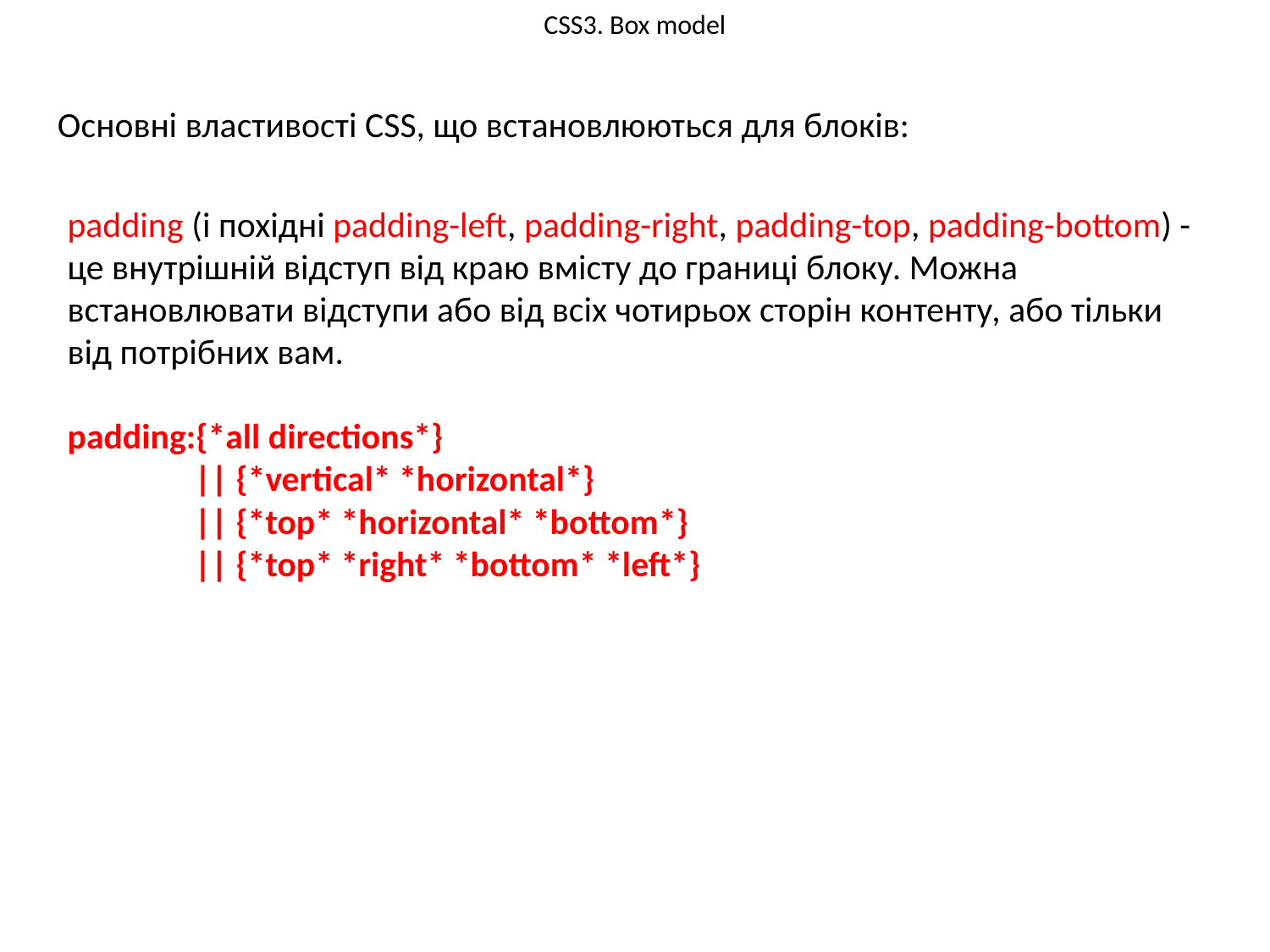

# CSS3. Box model
Основні властивості CSS, що встановлюються для блоків:
padding (і похідні padding-left, padding-right, padding-top, padding-bottom) - це внутрішній відступ від краю вмісту до границі блоку. Можна встановлювати відступи або від всіх чотирьох сторін контенту, або тільки від потрібних вам.

padding:{*all directions*}
	|| {*vertical* *horizontal*}
	|| {*top* *horizontal* *bottom*}
	|| {*top* *right* *bottom* *left*}